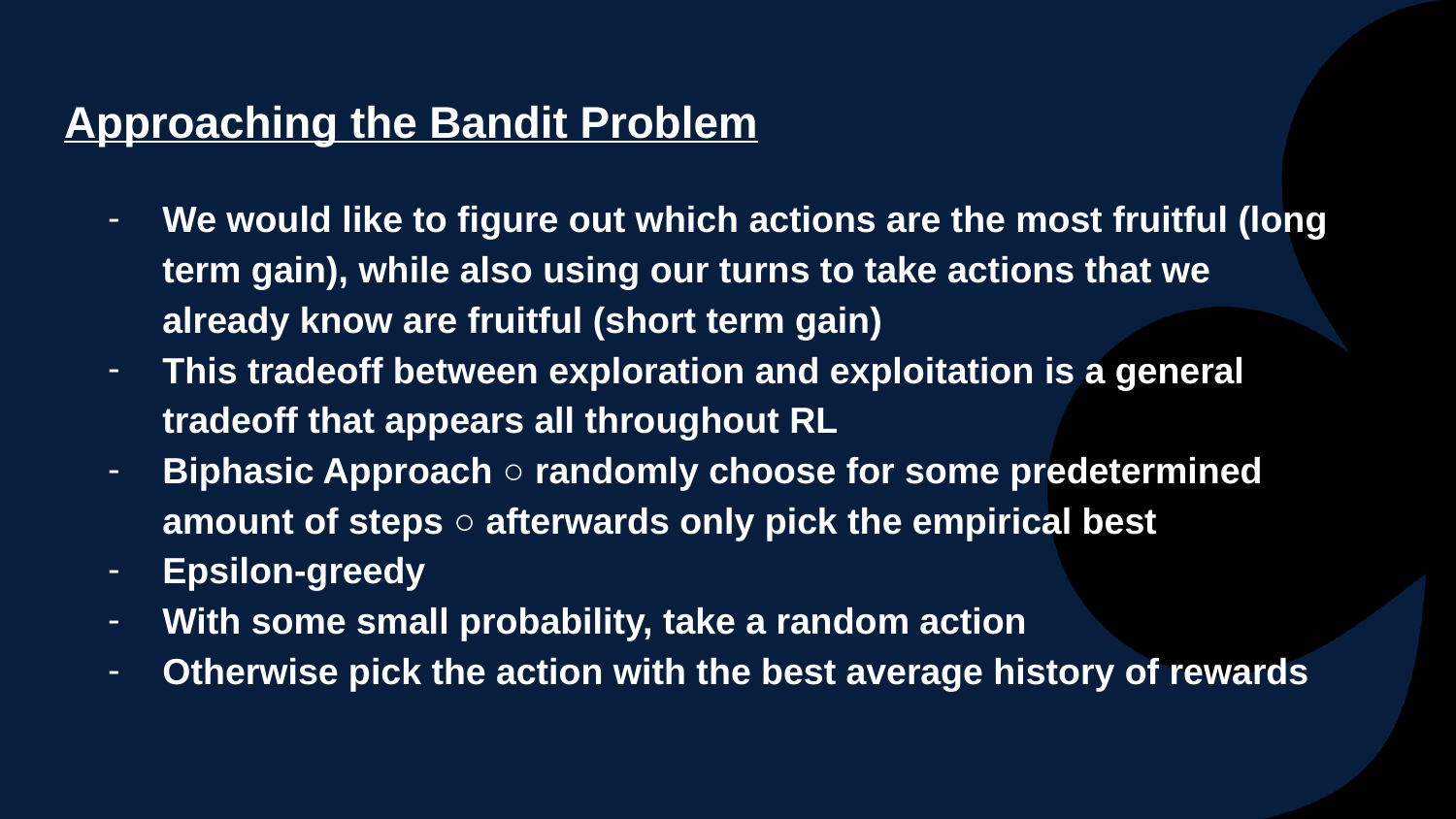

# Approaching the Bandit Problem

We would like to figure out which actions are the most fruitful (long term gain), while also using our turns to take actions that we already know are fruitful (short term gain)
This tradeoff between exploration and exploitation is a general tradeoff that appears all throughout RL
Biphasic Approach ○ randomly choose for some predetermined amount of steps ○ afterwards only pick the empirical best
Epsilon-greedy
With some small probability, take a random action
Otherwise pick the action with the best average history of rewards